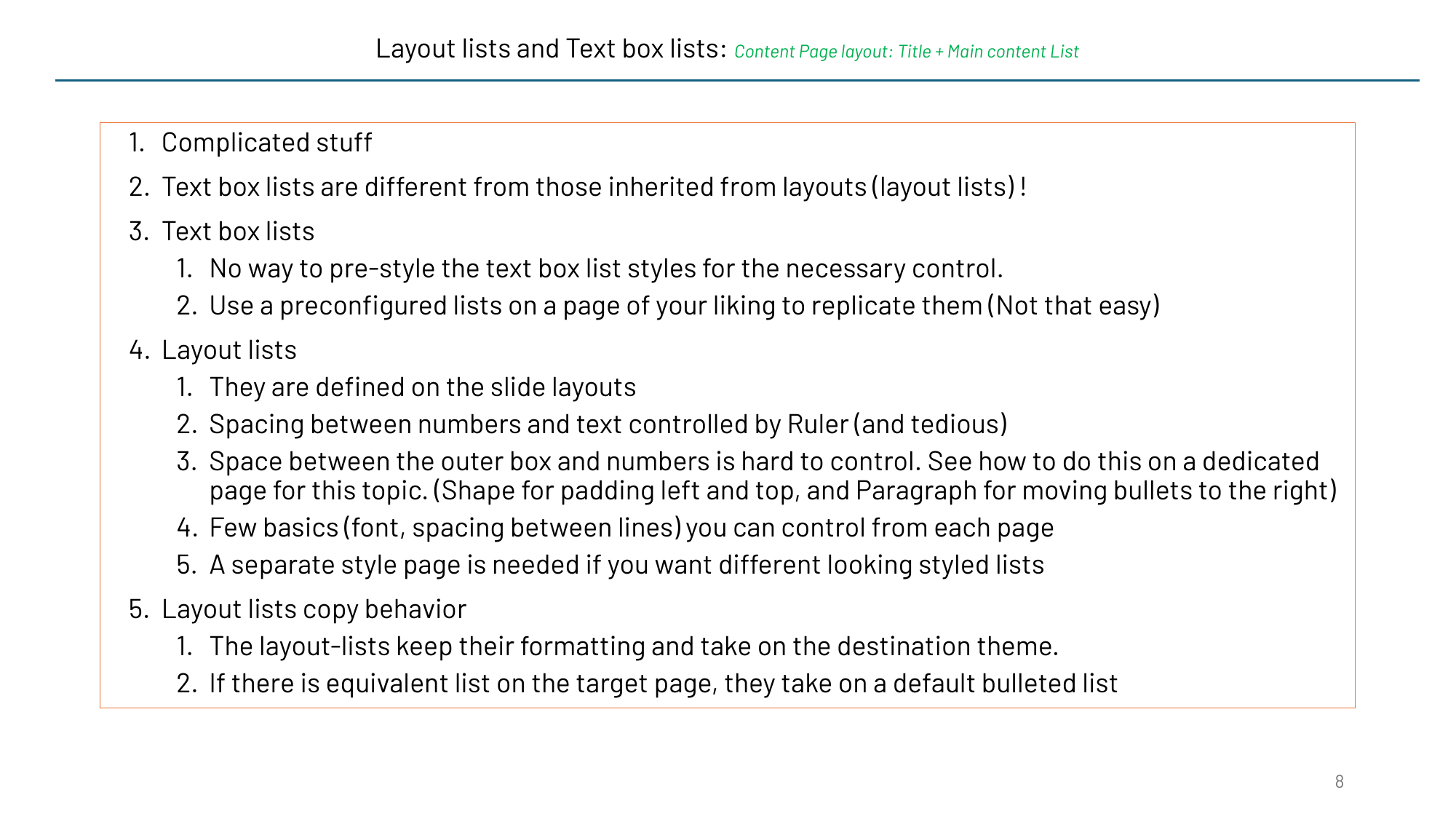

# Layout lists and Text box lists: Content Page layout: Title + Main content List
Complicated stuff
Text box lists are different from those inherited from layouts (layout lists) !
Text box lists
No way to pre-style the text box list styles for the necessary control.
Use a preconfigured lists on a page of your liking to replicate them (Not that easy)
Layout lists
They are defined on the slide layouts
Spacing between numbers and text controlled by Ruler (and tedious)
Space between the outer box and numbers is hard to control. See how to do this on a dedicated page for this topic. (Shape for padding left and top, and Paragraph for moving bullets to the right)
Few basics (font, spacing between lines) you can control from each page
A separate style page is needed if you want different looking styled lists
Layout lists copy behavior
The layout-lists keep their formatting and take on the destination theme.
If there is equivalent list on the target page, they take on a default bulleted list
8